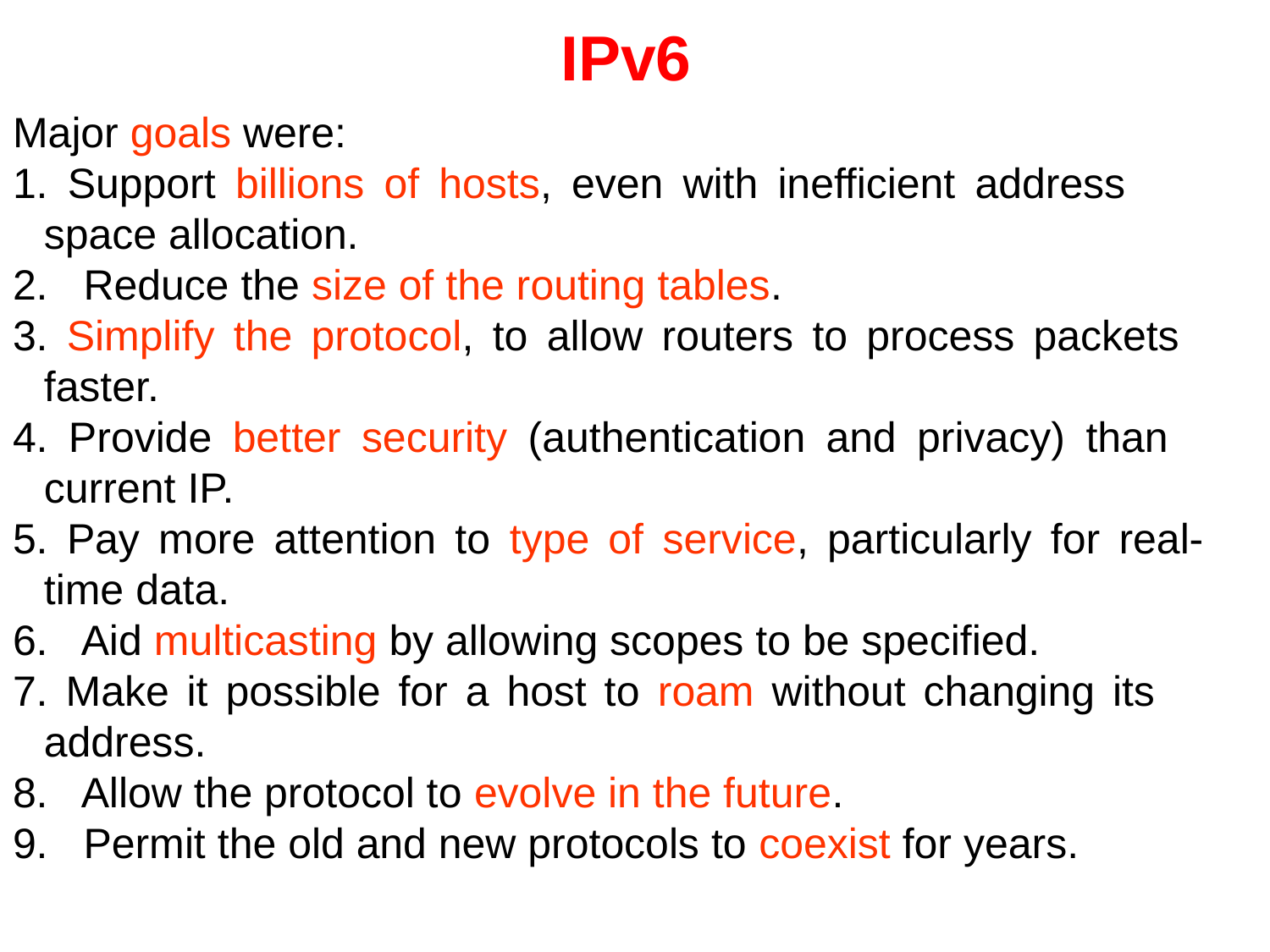

# IPv6
Major goals were:
1. Support billions of hosts, even with inefficient address 	space allocation.
2.   Reduce the size of the routing tables.
3. Simplify the protocol, to allow routers to process packets 	faster.
4. Provide better security (authentication and privacy) than 	current IP.
5. Pay more attention to type of service, particularly for real-	time data.
6.   Aid multicasting by allowing scopes to be specified.
7. Make it possible for a host to roam without changing its 	address.
8.   Allow the protocol to evolve in the future.
9.   Permit the old and new protocols to coexist for years.